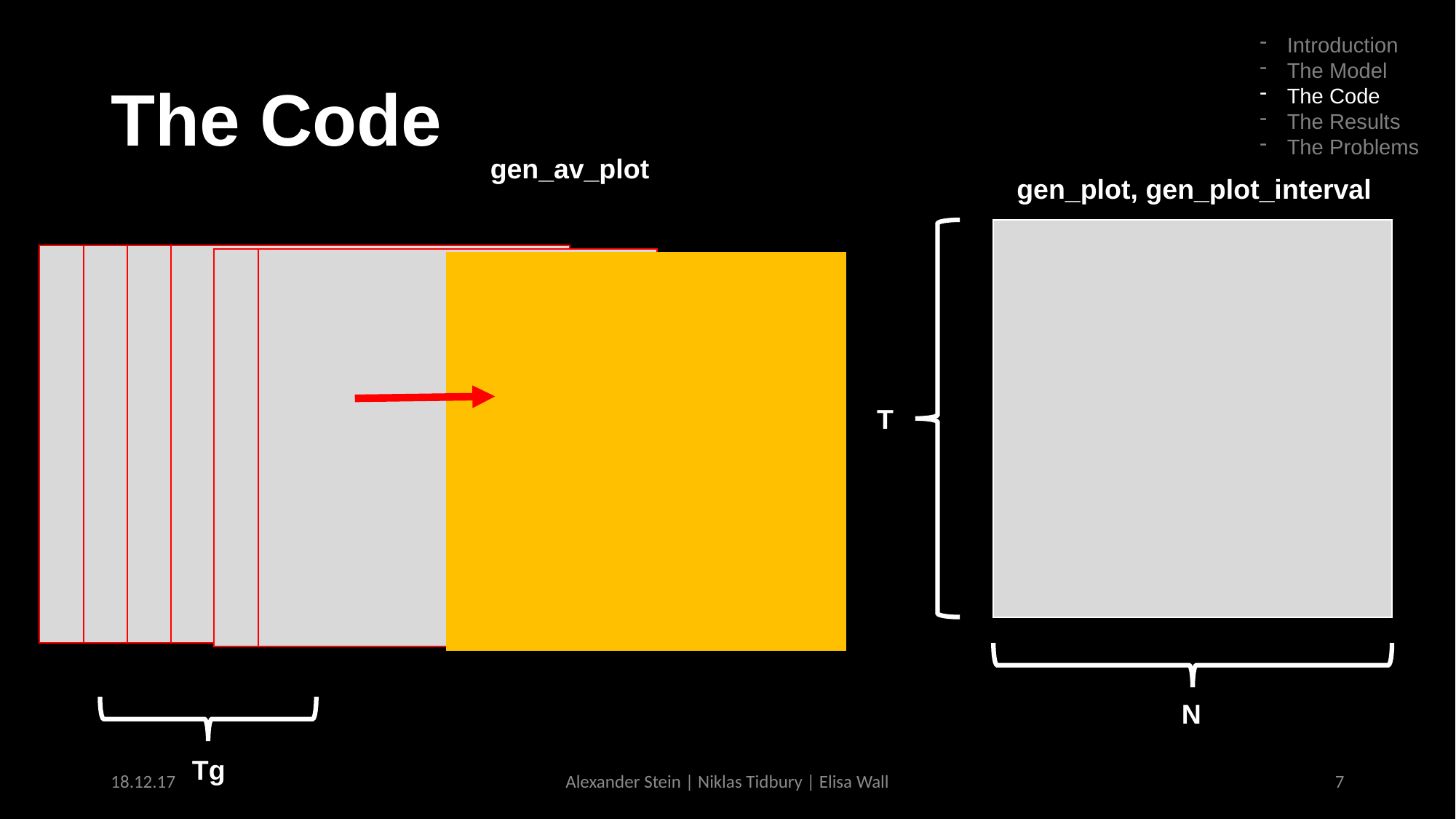

Introduction
The Model
The Code
The Results
The Problems

# The Code
gen_av_plot
gen_plot, gen_plot_interval

T

N
Tg
18.12.17
Alexander Stein | Niklas Tidbury | Elisa Wall
7